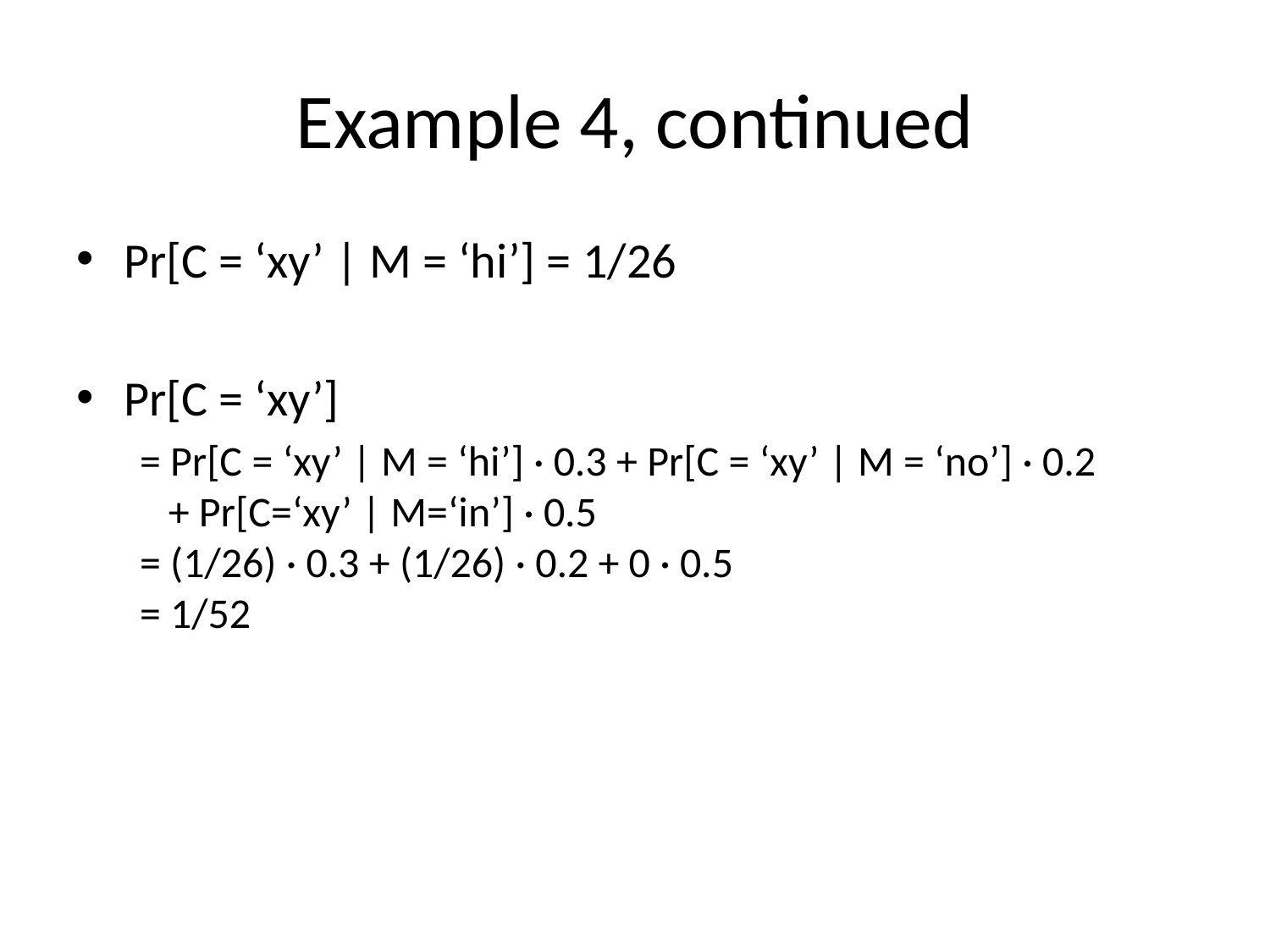

# Example 4, continued
Pr[C = ‘xy’ | M = ‘hi’] = 1/26

Pr[C = ‘xy’]
= Pr[C = ‘xy’ | M = ‘hi’] · 0.3 + Pr[C = ‘xy’ | M = ‘no’] · 0.2
   + Pr[C=‘xy’ | M=‘in’] · 0.5
= (1/26) · 0.3 + (1/26) · 0.2 + 0 · 0.5
= 1/52